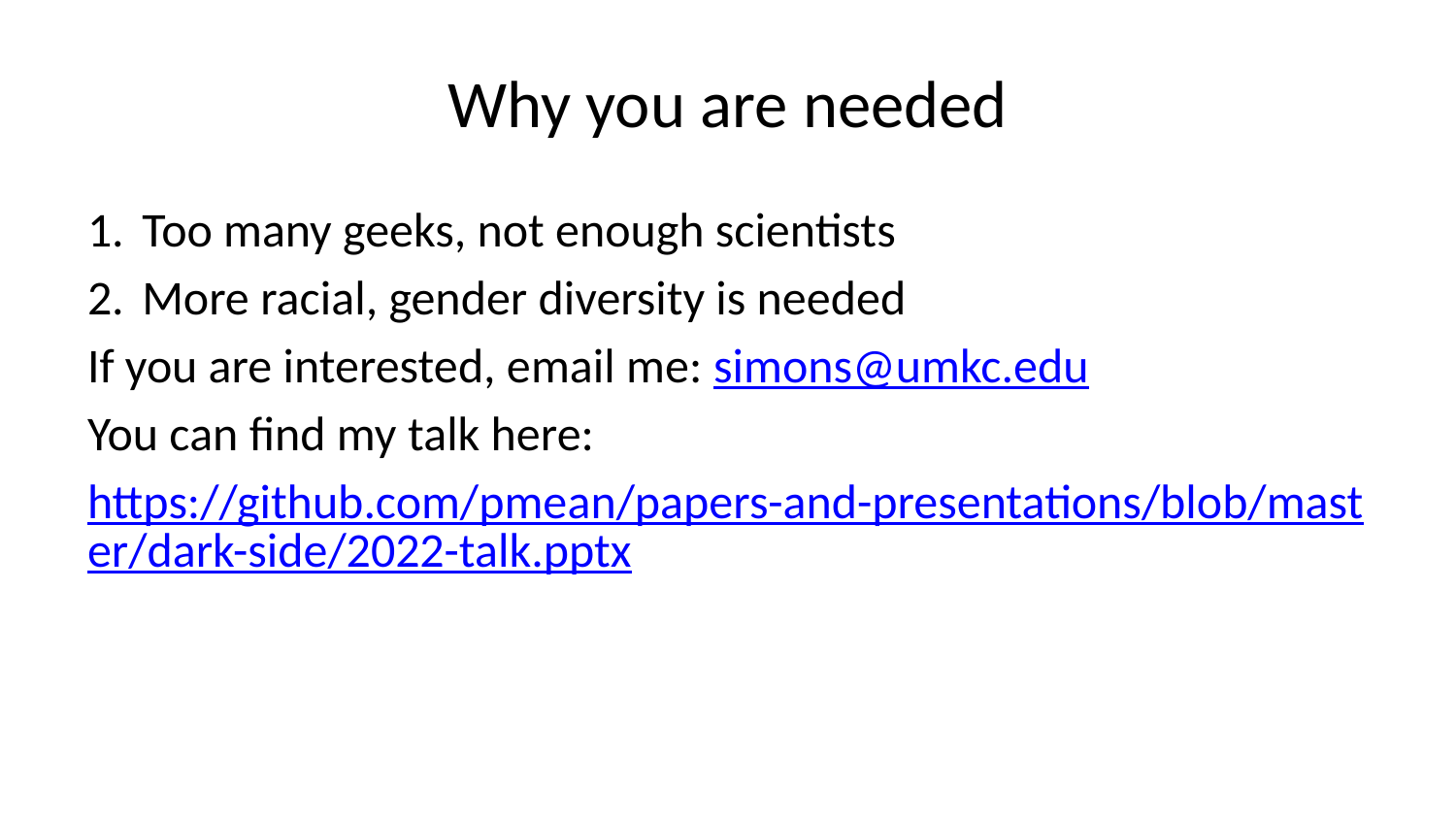

# Why you are needed
Too many geeks, not enough scientists
More racial, gender diversity is needed
If you are interested, email me: simons@umkc.edu
You can find my talk here:
https://github.com/pmean/papers-and-presentations/blob/master/dark-side/2022-talk.pptx